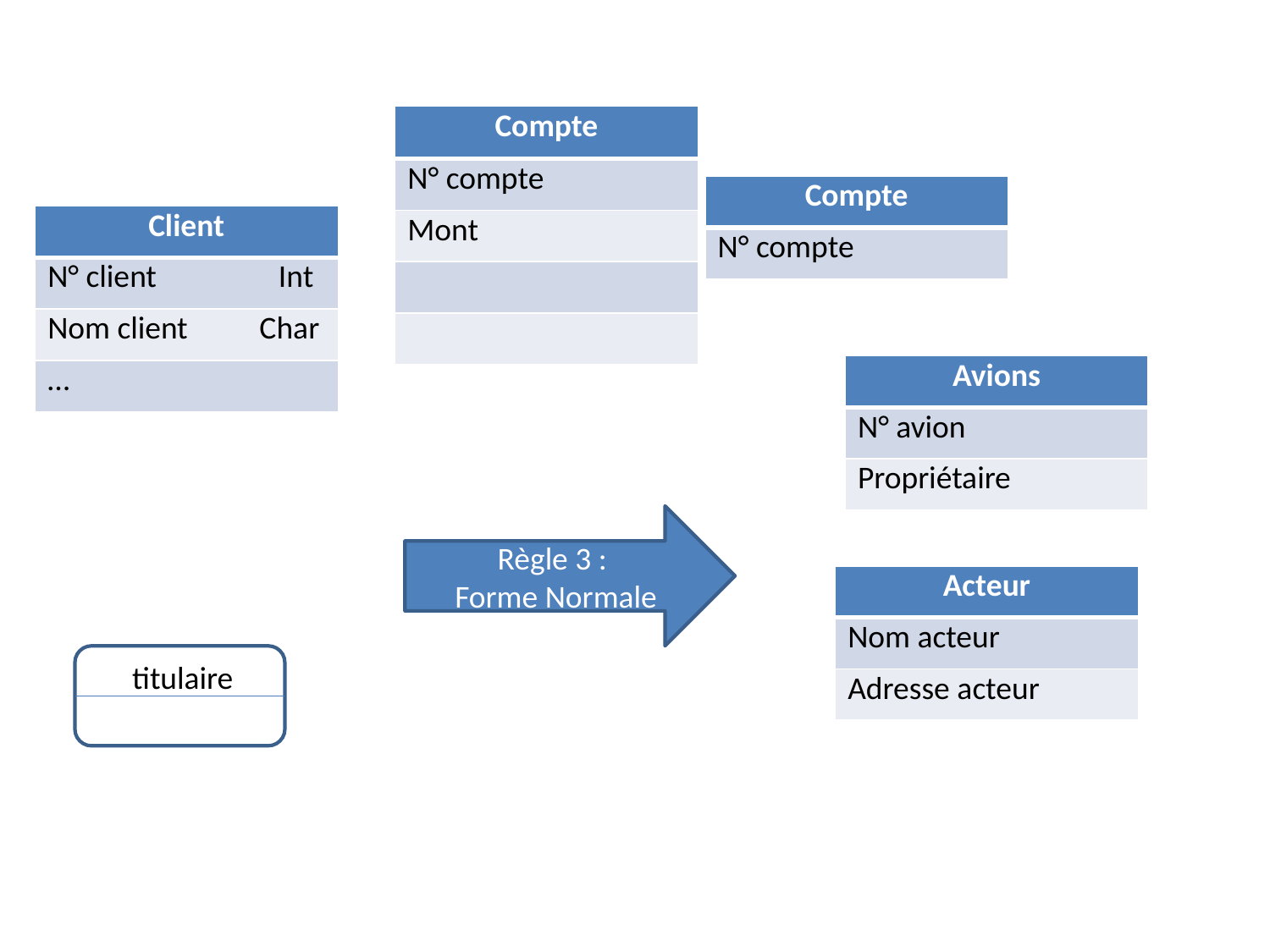

| Compte |
| --- |
| N° compte |
| Mont |
|  |
|  |
| Compte |
| --- |
| N° compte |
| Client |
| --- |
| N° client Int |
| Nom client Char |
| … |
| Avions |
| --- |
| N° avion |
| Propriétaire |
Règle 3 :
 Forme Normale
| Acteur |
| --- |
| Nom acteur |
| Adresse acteur |

titulaire